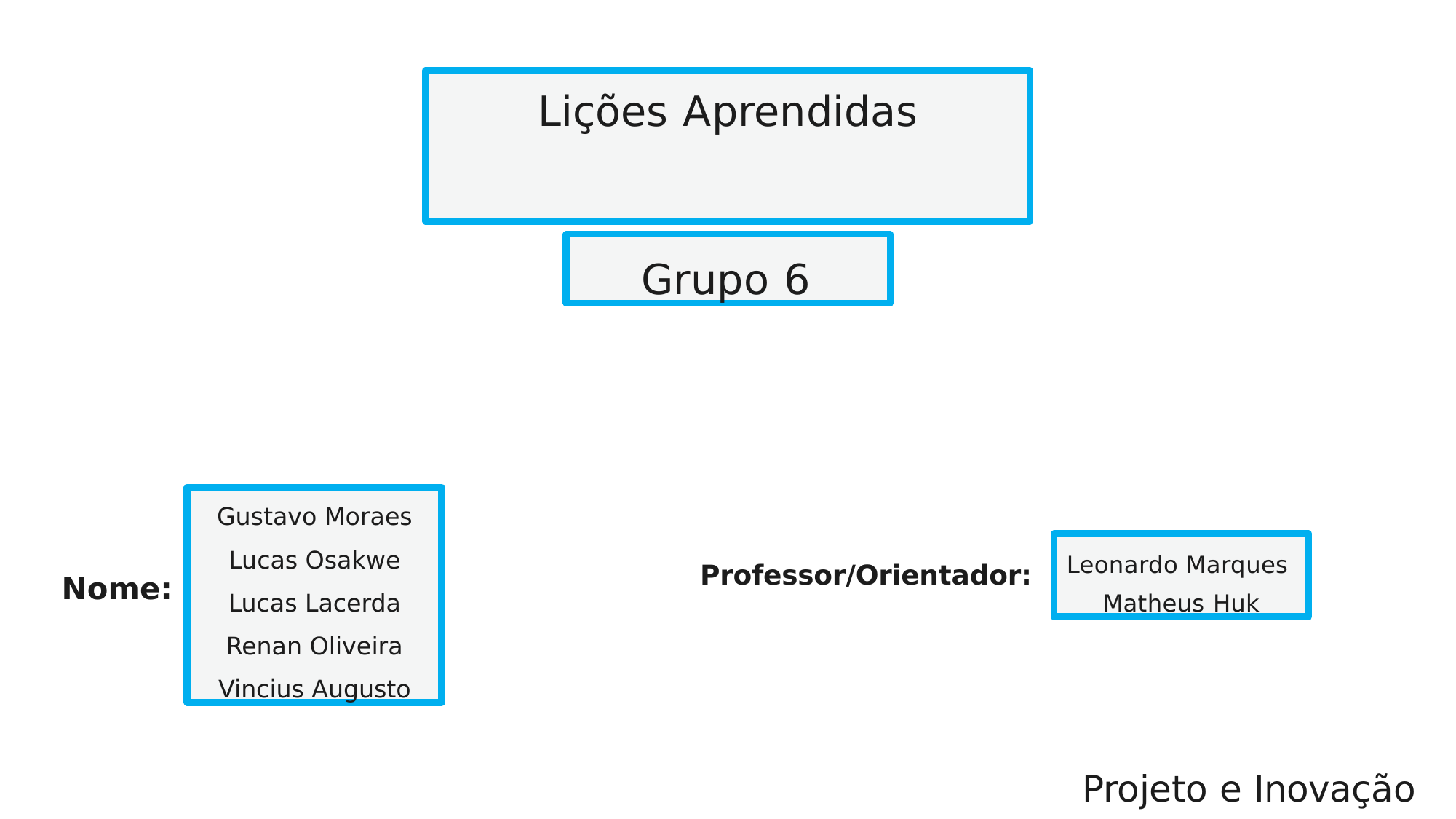

# Lições Aprendidas
Grupo 6
Gustavo Moraes
Lucas Osakwe
Lucas Lacerda
Renan Oliveira
Vincius Augusto
Leonardo Marques  Matheus Huk
Professor/Orientador:
Nome:
Projeto e Inovação